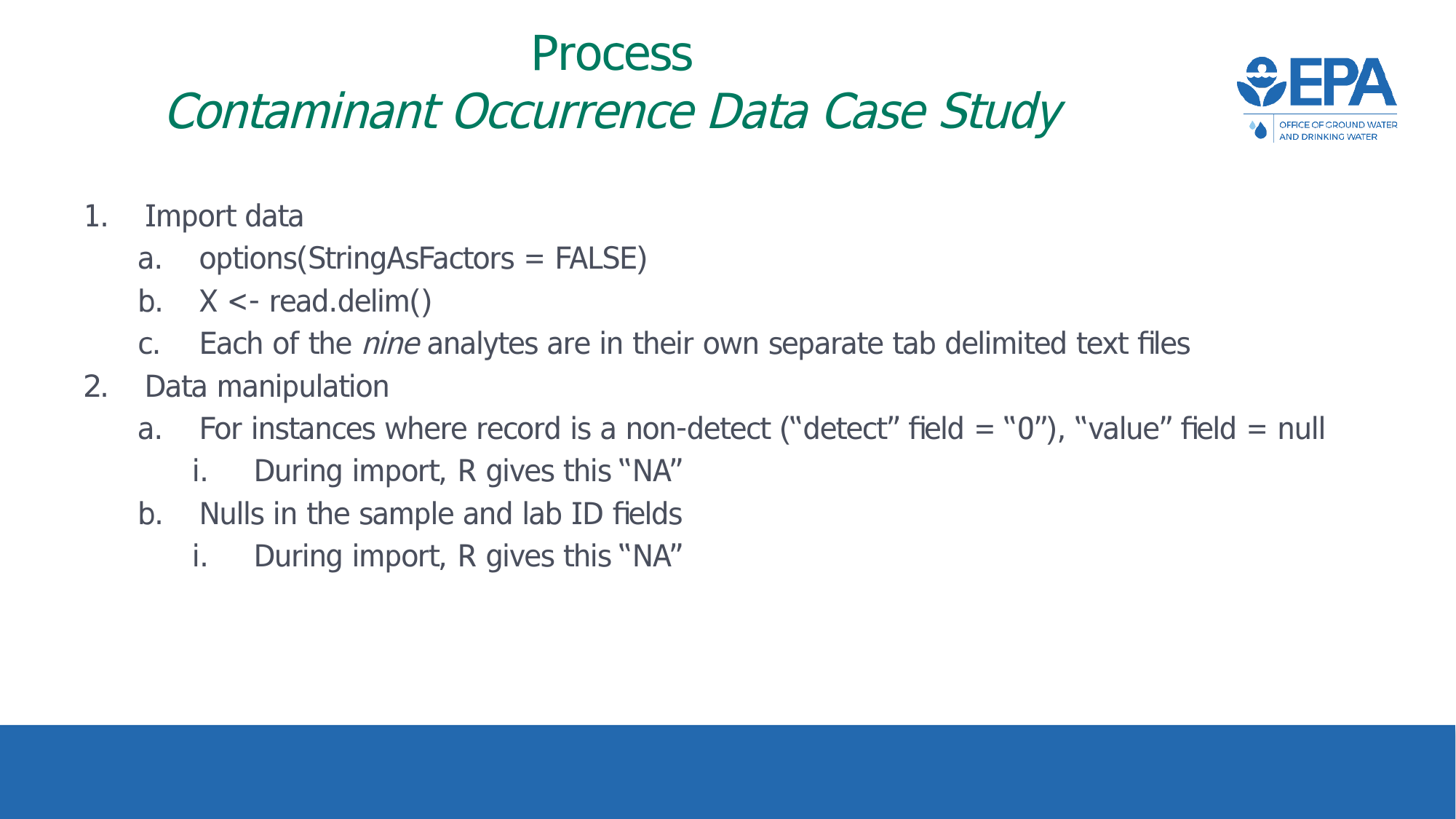

# Process Contaminant Occurrence Data Case Study
Import data
options(StringAsFactors = FALSE)
X <- read.delim()
Each of the nine analytes are in their own separate tab delimited text files
Data manipulation
For instances where record is a non-detect (“detect” field = “0”), “value” field = null
During import, R gives this “NA”
Nulls in the sample and lab ID fields
During import, R gives this “NA”